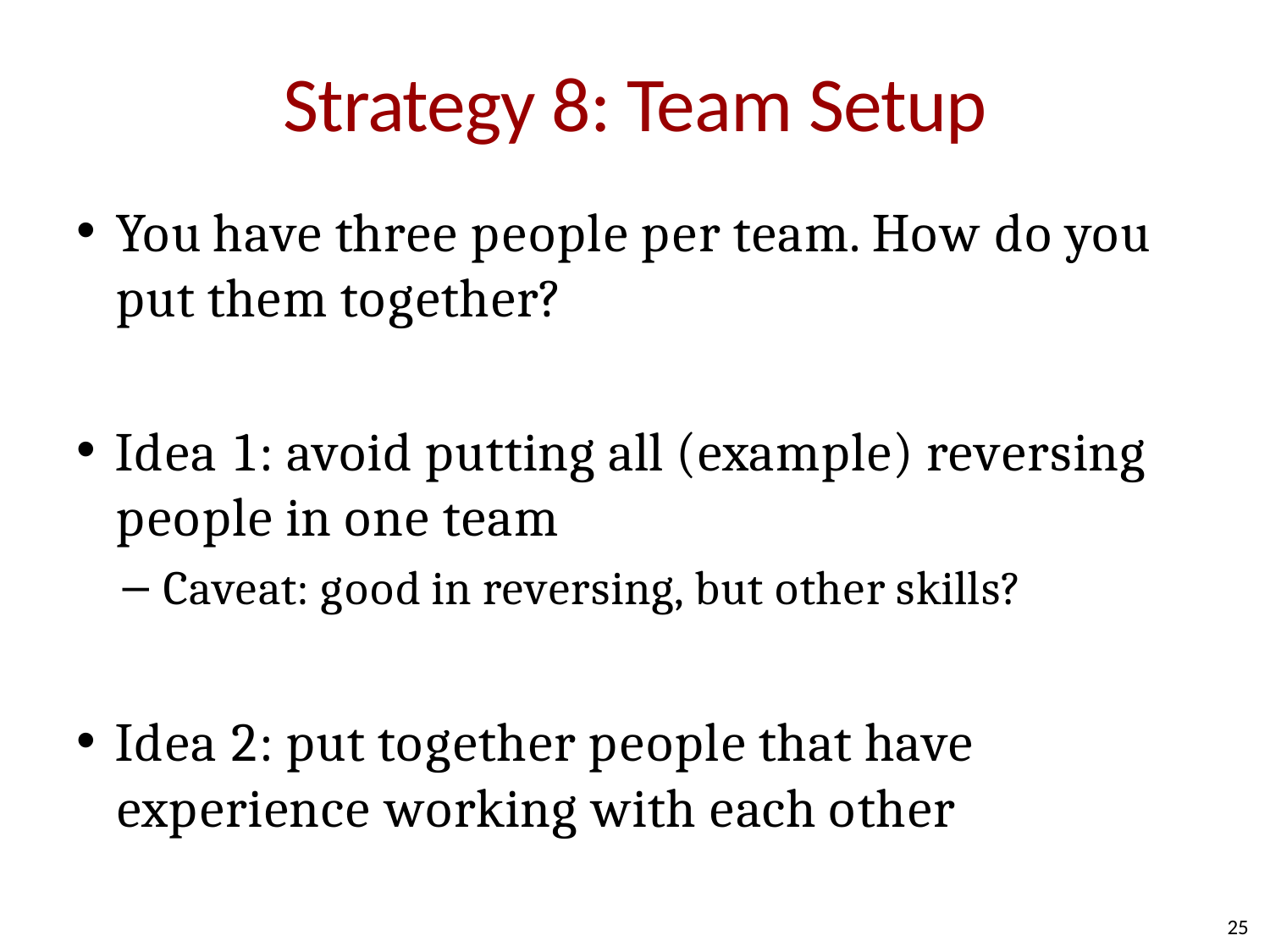

# Strategy 8: Team Setup
You have three people per team. How do you put them together?

Idea 1: avoid putting all (example) reversing people in one team
Caveat: good in reversing, but other skills?

Idea 2: put together people that have experience working with each other
25